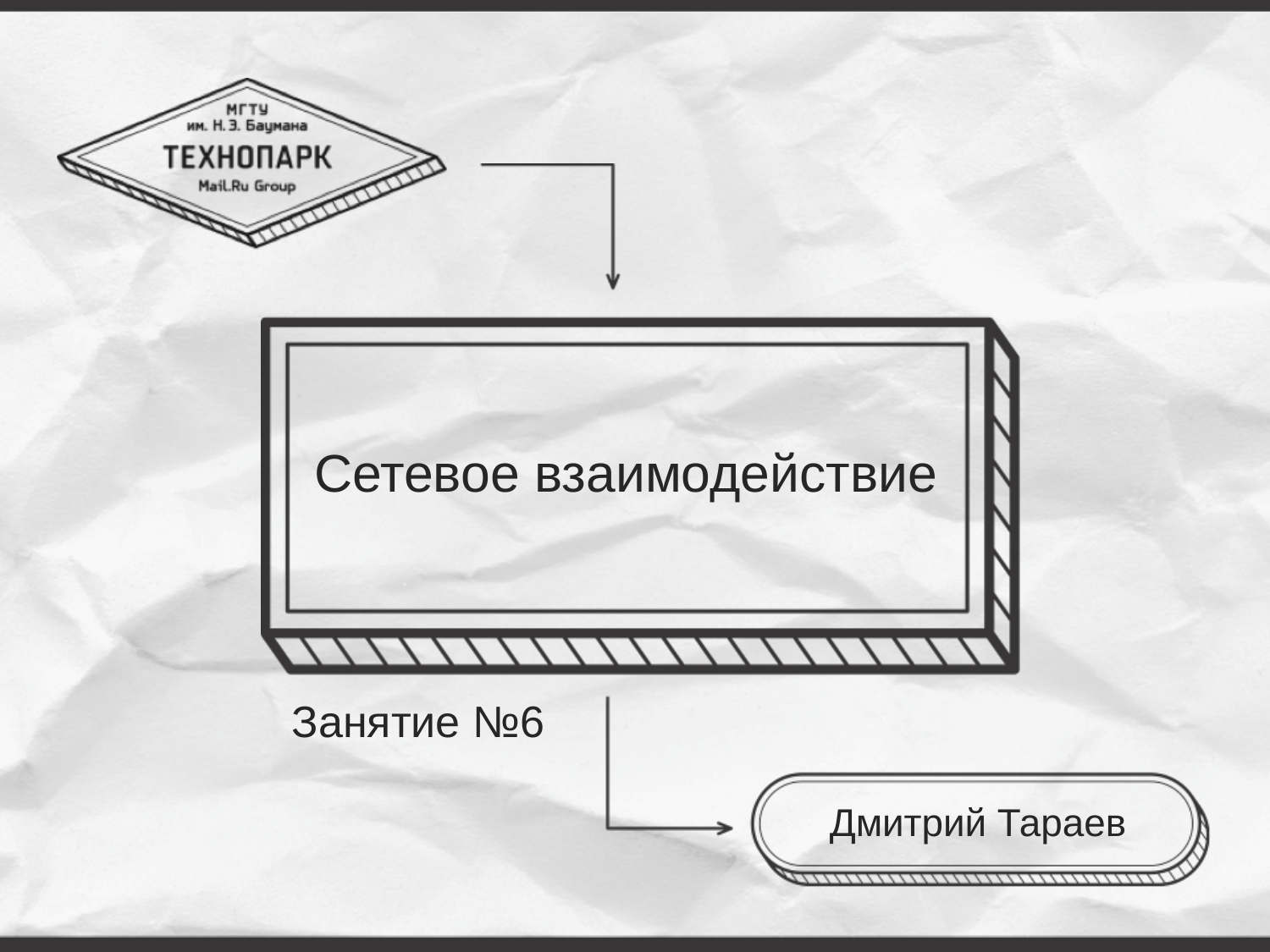

# Сетевое взаимодействие
Занятие №6
Дмитрий Тараев